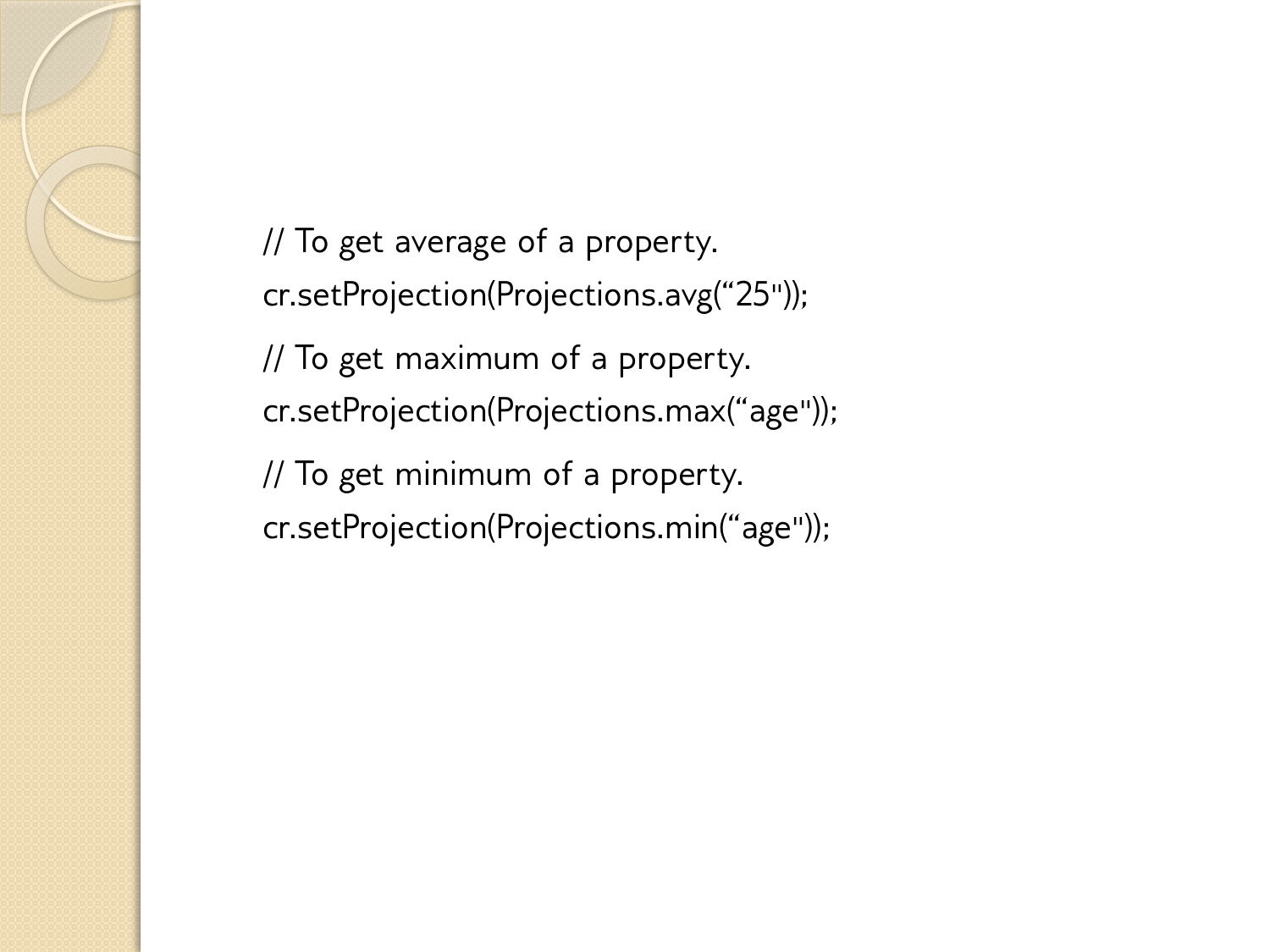

#
	// To get average of a property. cr.setProjection(Projections.avg(“25"));
	// To get maximum of a property. cr.setProjection(Projections.max(“age"));
	// To get minimum of a property. cr.setProjection(Projections.min(“age"));